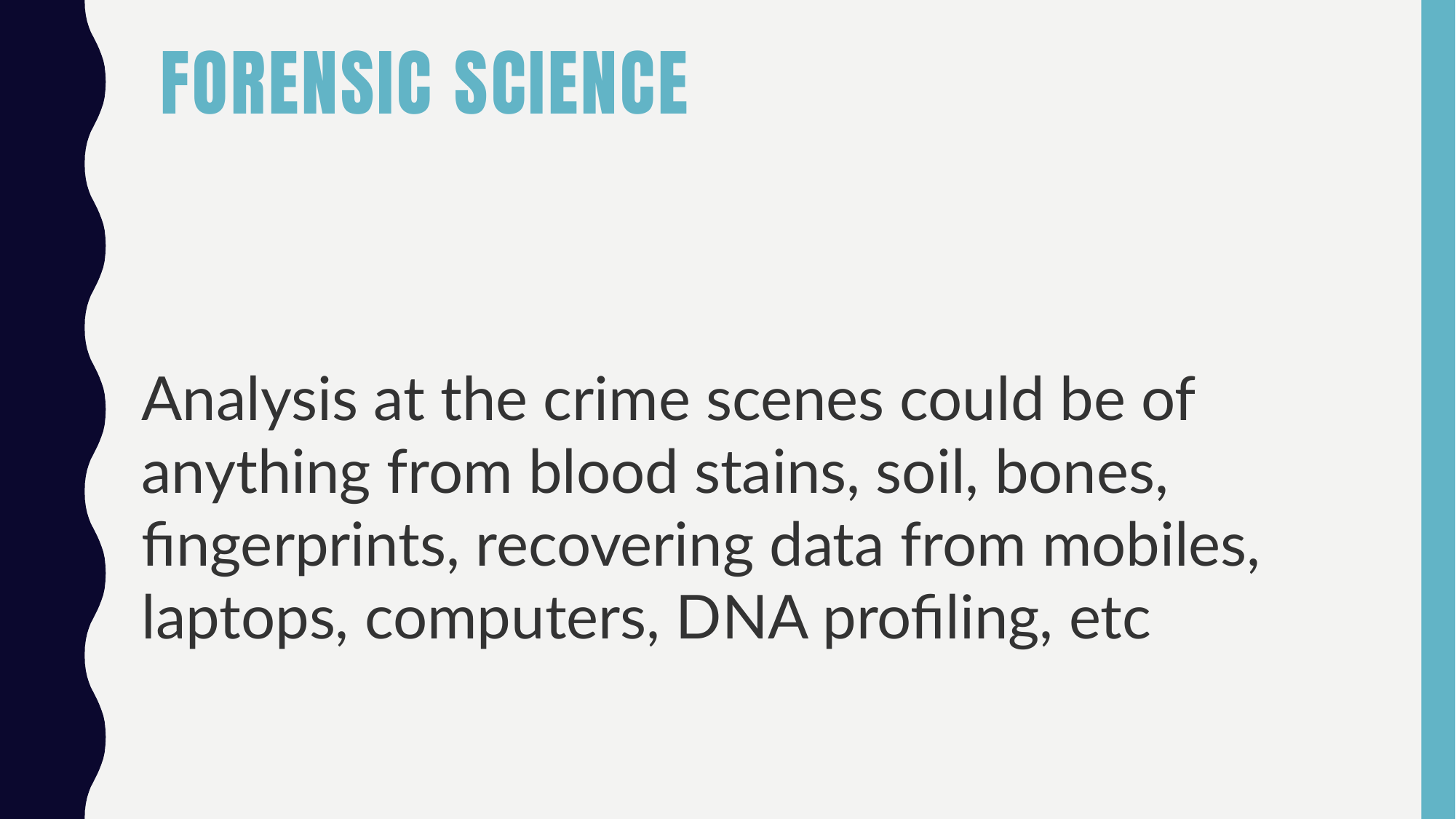

# FORENSIC SCIENCE
Analysis at the crime scenes could be of anything from blood stains, soil, bones, fingerprints, recovering data from mobiles, laptops, computers, DNA profiling, etc